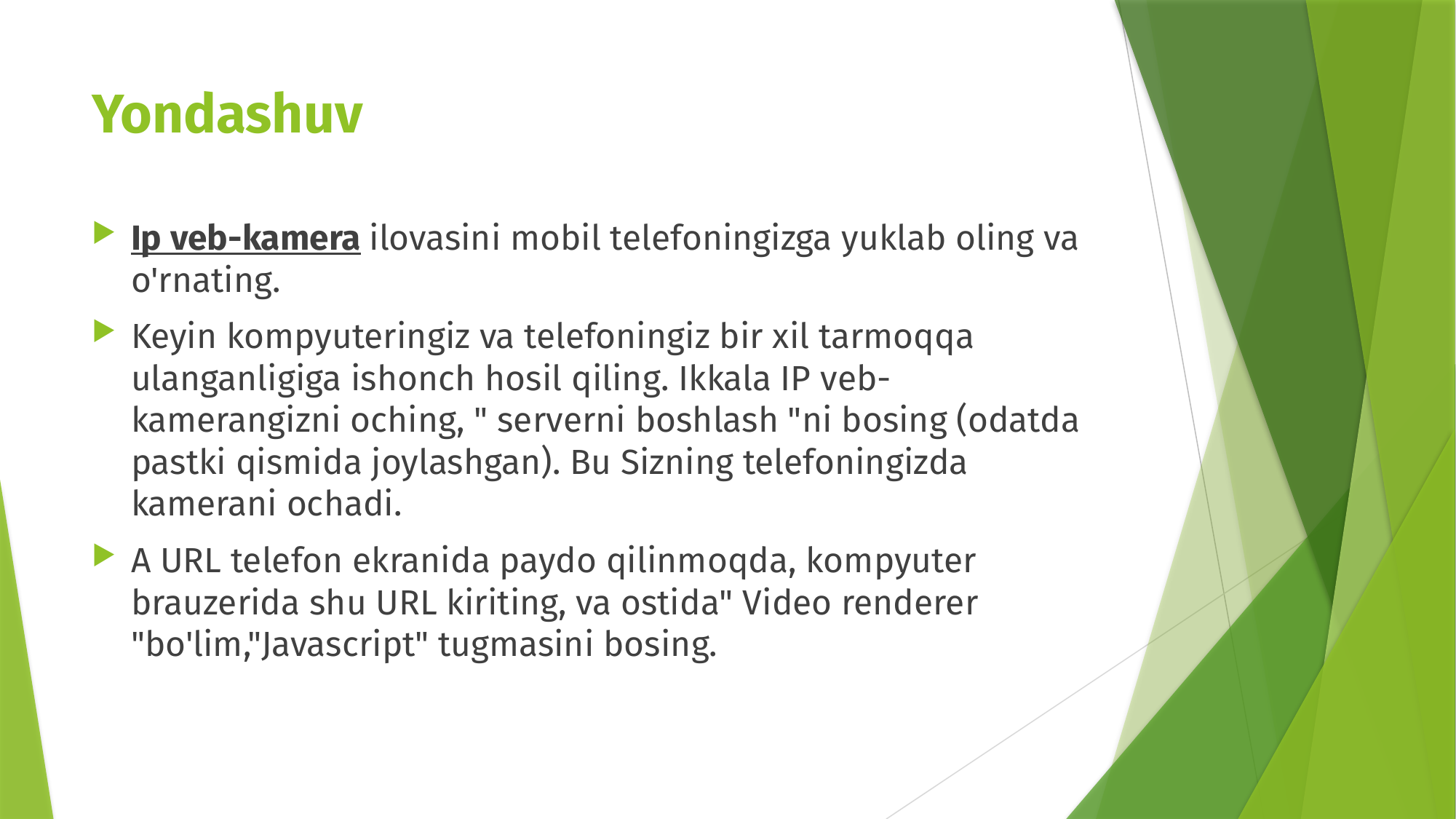

# Yondashuv
Ip veb-kamera ilovasini mobil telefoningizga yuklab oling va o'rnating.
Keyin kompyuteringiz va telefoningiz bir xil tarmoqqa ulanganligiga ishonch hosil qiling. Ikkala IP veb-kamerangizni oching, " serverni boshlash "ni bosing (odatda pastki qismida joylashgan). Bu Sizning telefoningizda kamerani ochadi.
A URL telefon ekranida paydo qilinmoqda, kompyuter brauzerida shu URL kiriting, va ostida" Video renderer "bo'lim,"Javascript" tugmasini bosing.